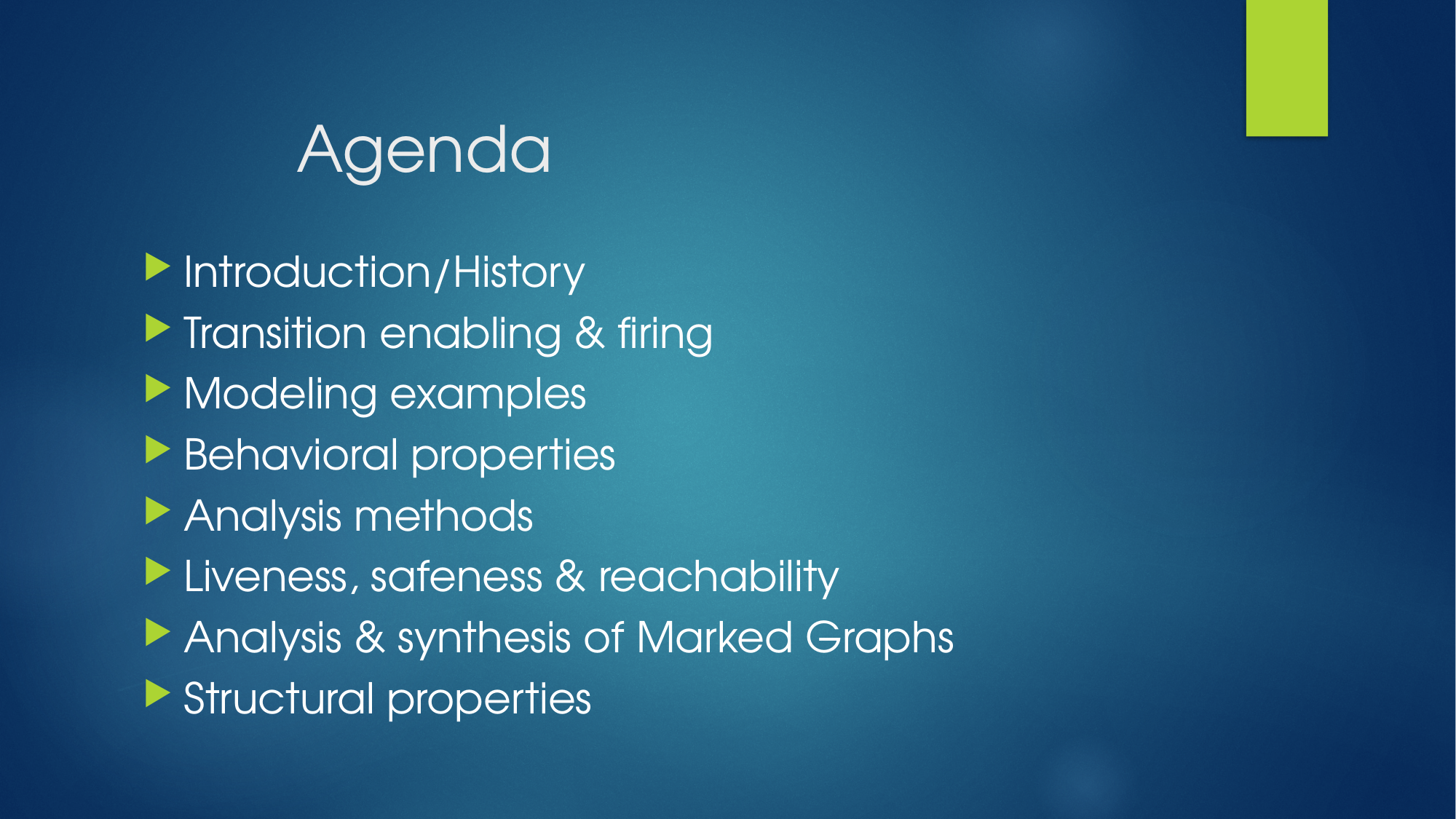

# Agenda
Introduction/History
Transition enabling & firing
Modeling examples
Behavioral properties
Analysis methods
Liveness, safeness & reachability
Analysis & synthesis of Marked Graphs
Structural properties